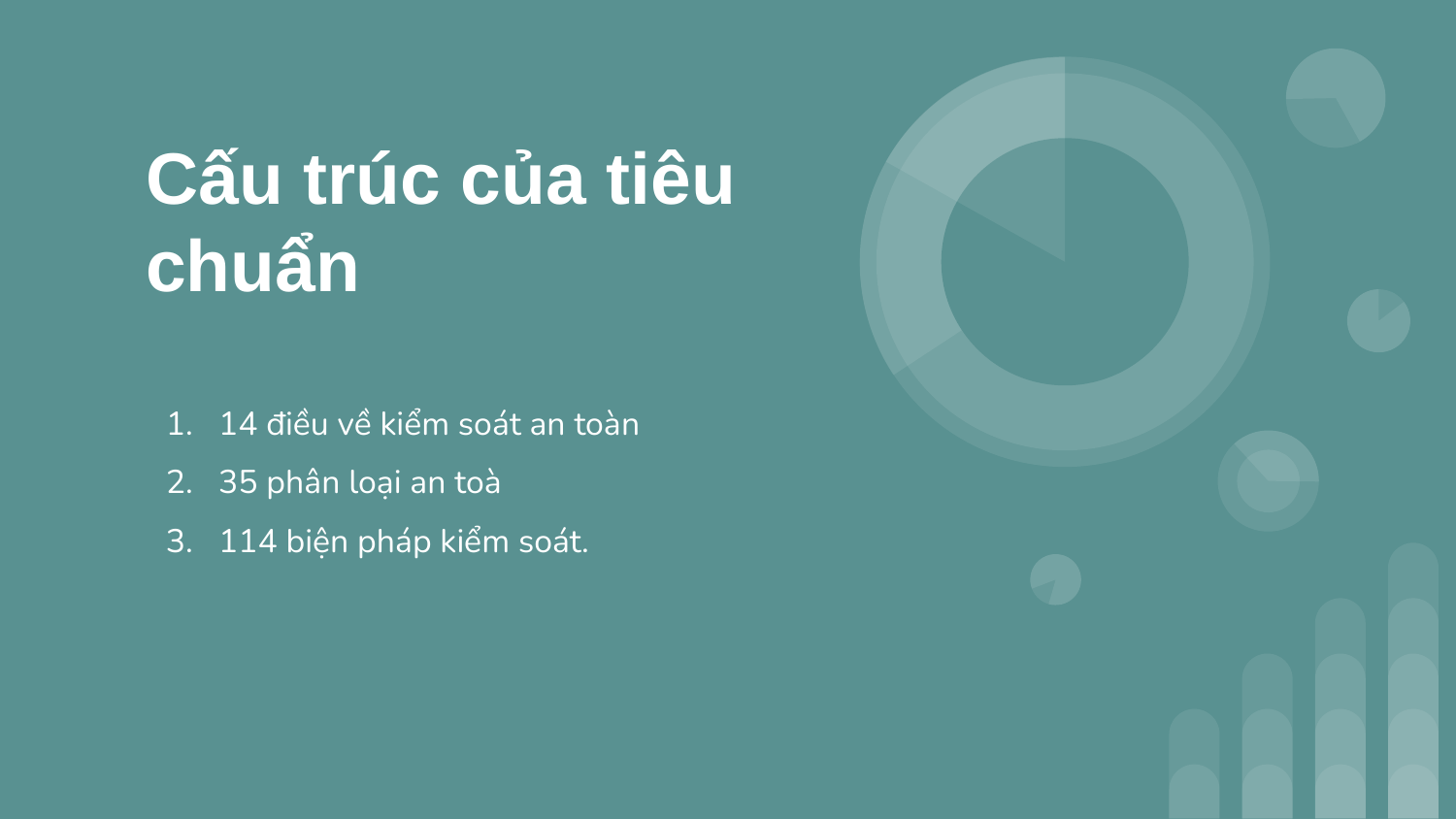

# Cấu trúc của tiêu chuẩn
14 điều về kiểm soát an toàn
35 phân loại an toà
114 biện pháp kiểm soát.